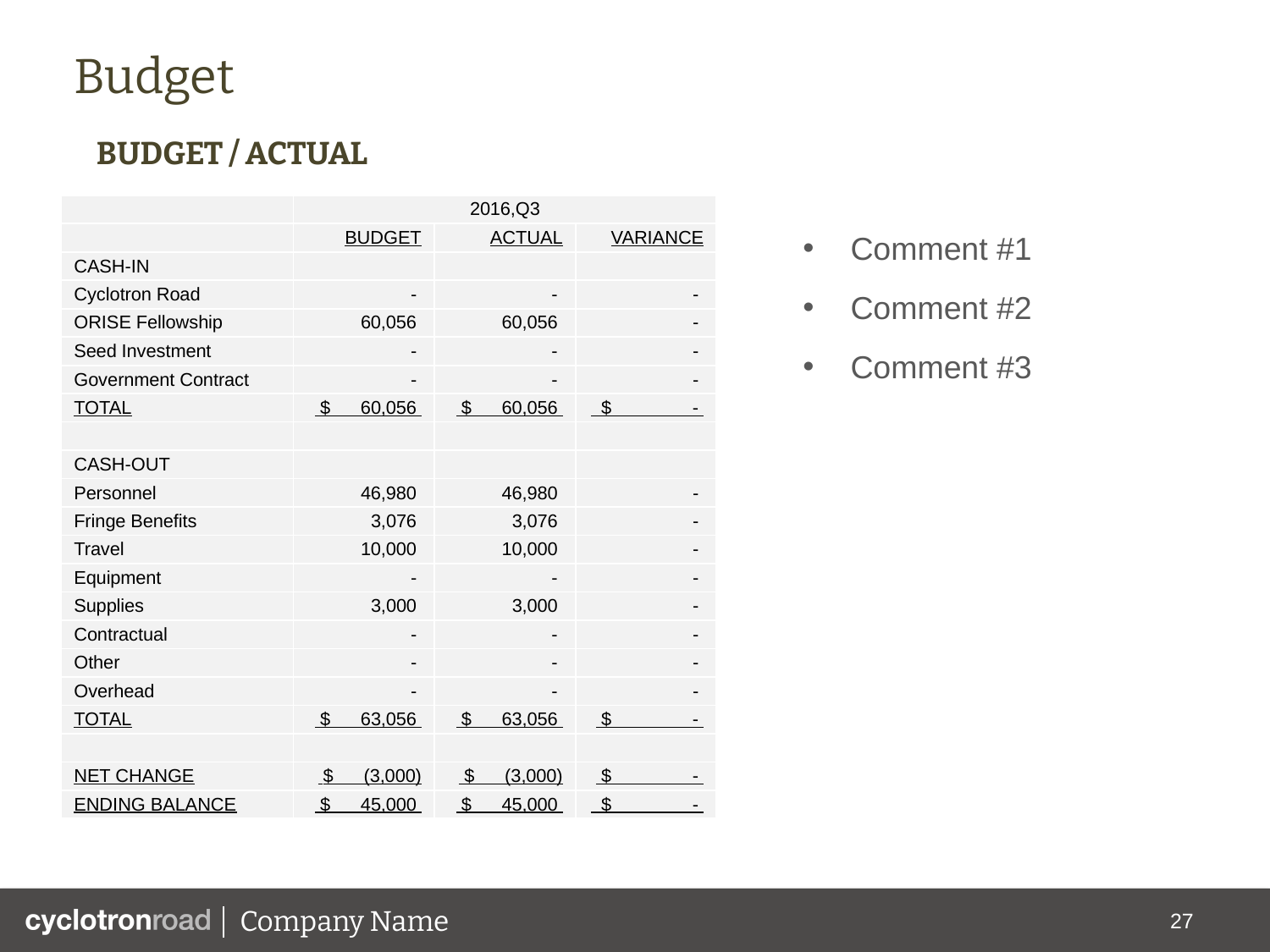

# Budget
BUDGET / ACTUAL
|  | 2016,Q3 |  |  |
| --- | --- | --- | --- |
|  | BUDGET | ACTUAL | VARIANCE |
| CASH-IN |  |  |  |
| Cyclotron Road | - | - | - |
| ORISE Fellowship | 60,056 | 60,056 | - |
| Seed Investment | - | - | - |
| Government Contract | - | - | - |
| TOTAL | $ 60,056 | $ 60,056 | $ - |
|  |  |  |  |
| CASH-OUT |  |  |  |
| Personnel | 46,980 | 46,980 | - |
| Fringe Benefits | 3,076 | 3,076 | - |
| Travel | 10,000 | 10,000 | - |
| Equipment | - | - | - |
| Supplies | 3,000 | 3,000 | - |
| Contractual | - | - | - |
| Other | - | - | - |
| Overhead | - | - | - |
| TOTAL | $ 63,056 | $ 63,056 | $ - |
|  |  |  |  |
| NET CHANGE | $ (3,000) | $ (3,000) | $ - |
| ENDING BALANCE | $ 45,000 | $ 45,000 | $ - |
Comment #1
Comment #2
Comment #3
27